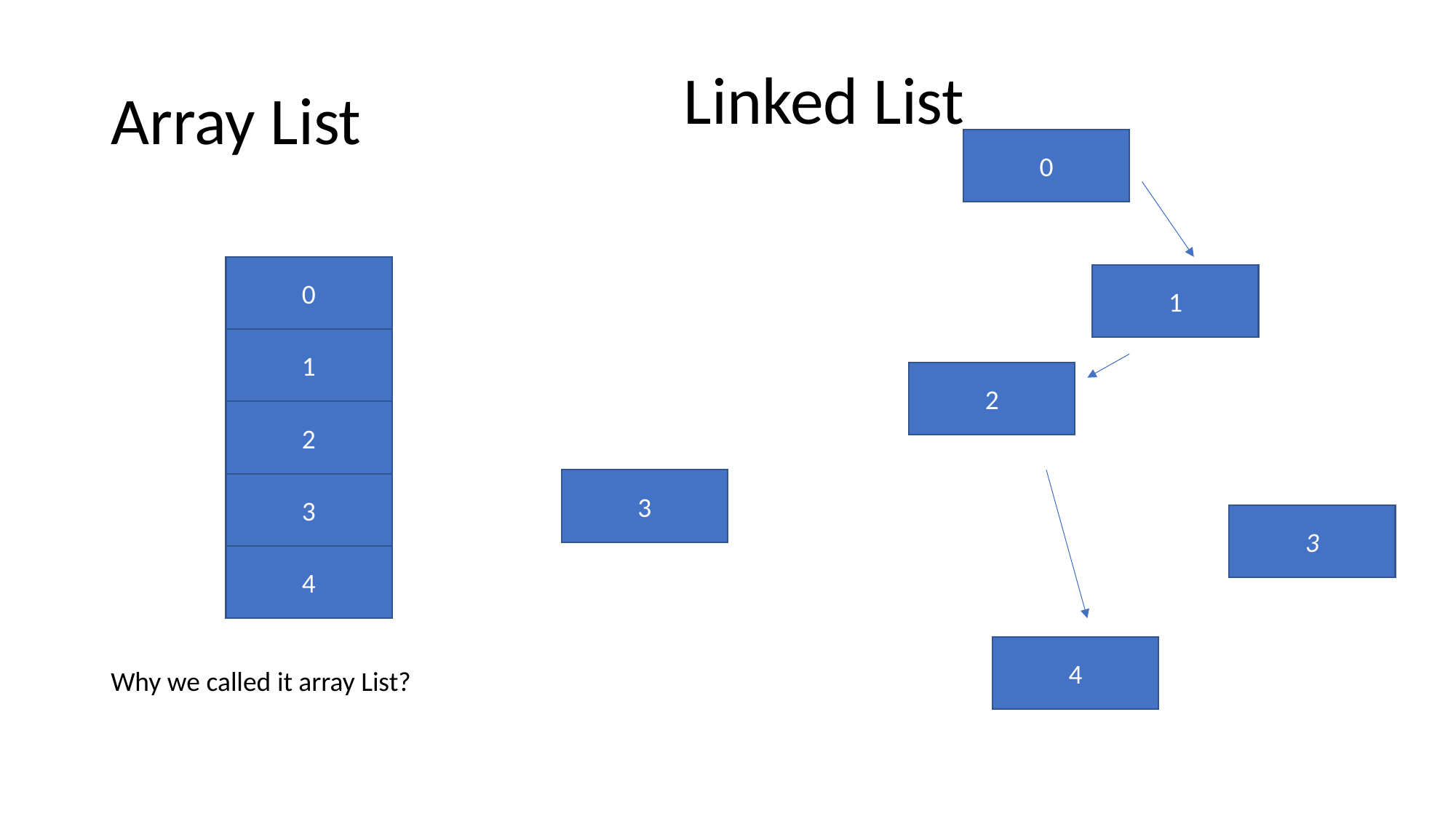

Linked List
# Array List
0
0
1
1
2
2
3
3
3
4
4
Why we called it array List?